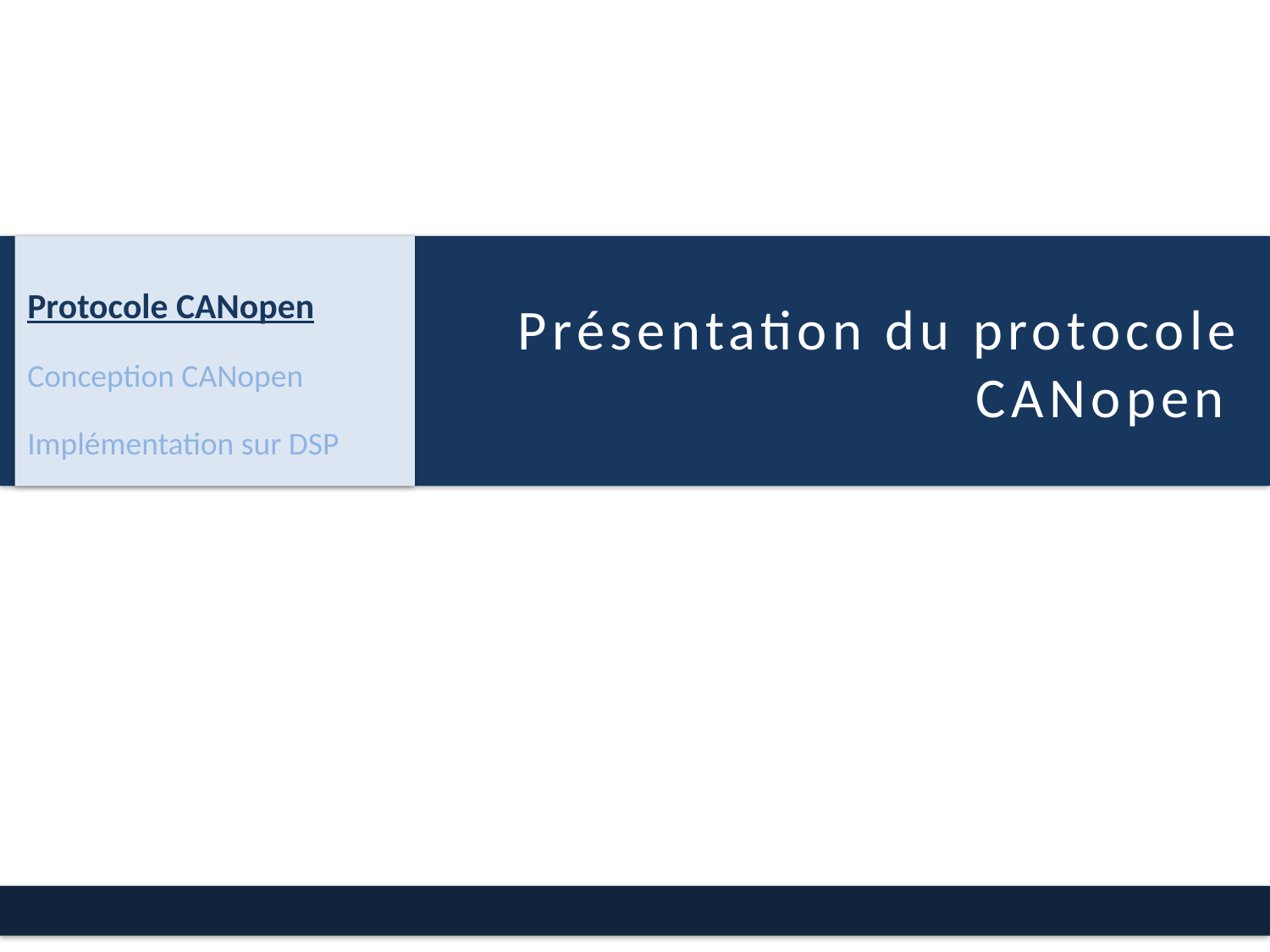

Protocole CANopen
Conception CANopen
Implémentation sur DSP
Présentation du protocole CANopen